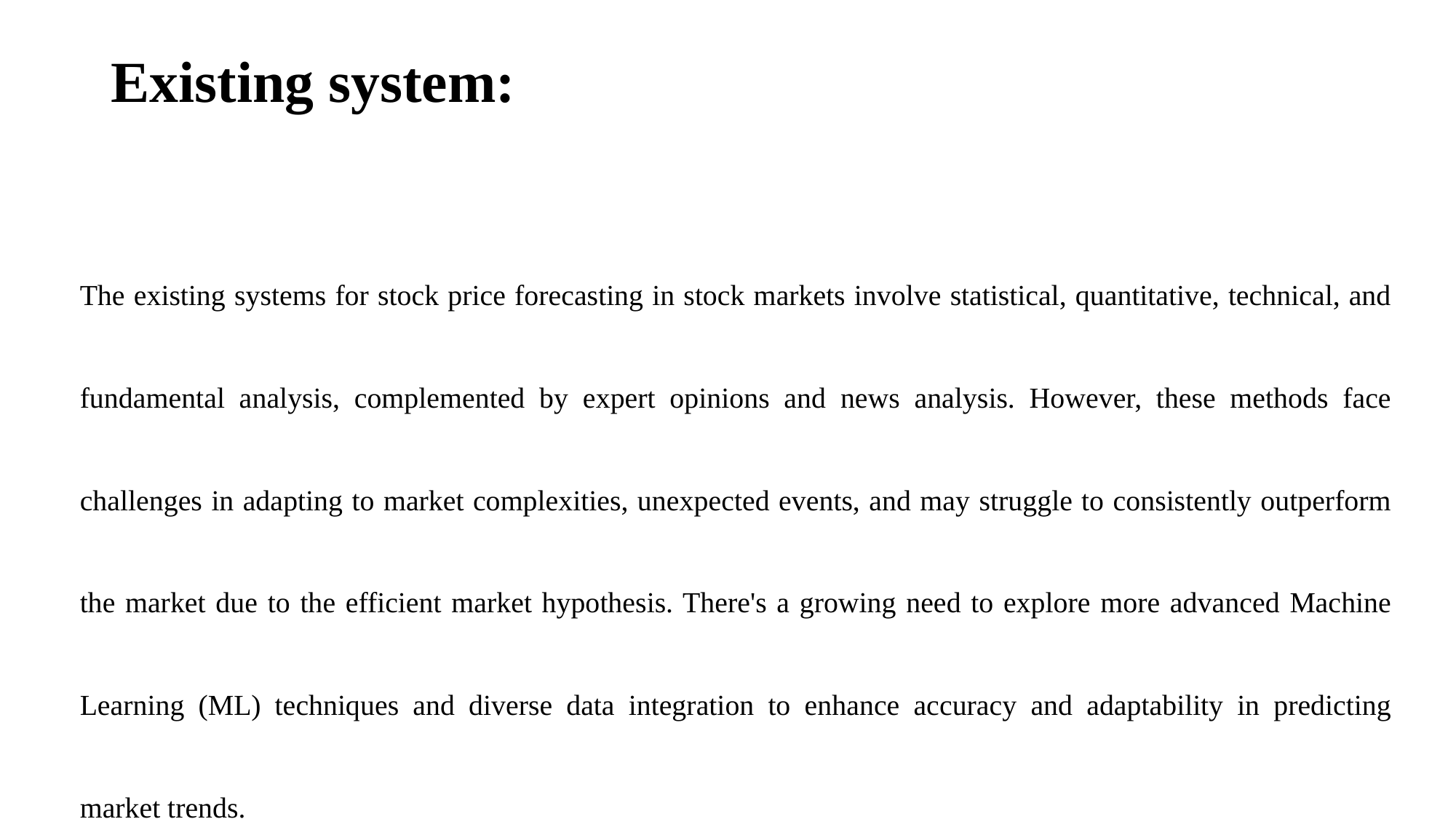

# Existing system:

The existing systems for stock price forecasting in stock markets involve statistical, quantitative, technical, and fundamental analysis, complemented by expert opinions and news analysis. However, these methods face challenges in adapting to market complexities, unexpected events, and may struggle to consistently outperform the market due to the efficient market hypothesis. There's a growing need to explore more advanced Machine Learning (ML) techniques and diverse data integration to enhance accuracy and adaptability in predicting market trends.